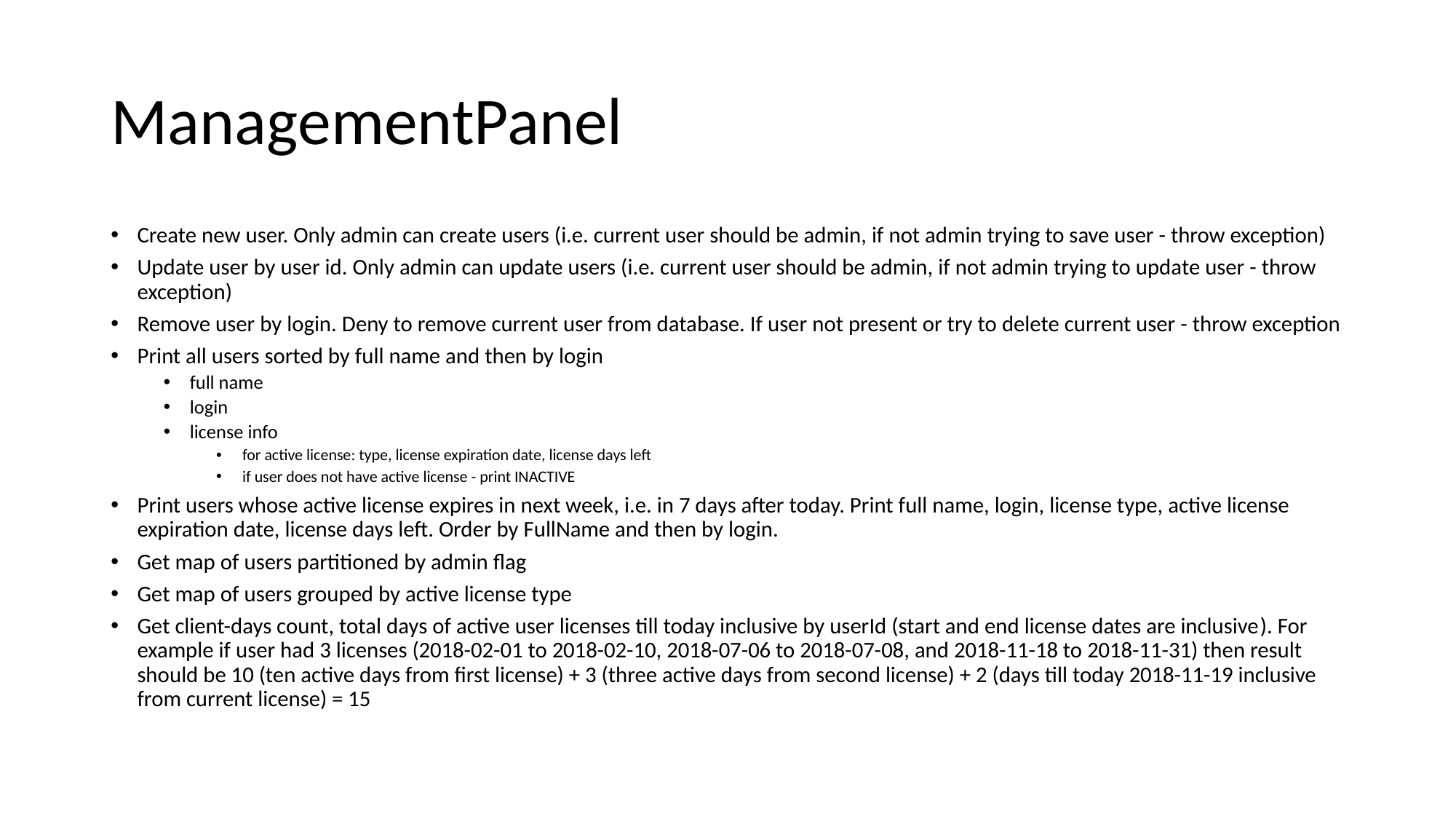

# ManagementPanel
Create new user. Only admin can create users (i.e. current user should be admin, if not admin trying to save user - throw exception)
Update user by user id. Only admin can update users (i.e. current user should be admin, if not admin trying to update user - throw exception)
Remove user by login. Deny to remove current user from database. If user not present or try to delete current user - throw exception
Print all users sorted by full name and then by login
full name
login
license info
for active license: type, license expiration date, license days left
if user does not have active license - print INACTIVE
Print users whose active license expires in next week, i.e. in 7 days after today. Print full name, login, license type, active license expiration date, license days left. Order by FullName and then by login.
Get map of users partitioned by admin flag
Get map of users grouped by active license type
Get client-days count, total days of active user licenses till today inclusive by userId (start and end license dates are inclusive). For example if user had 3 licenses (2018-02-01 to 2018-02-10, 2018-07-06 to 2018-07-08, and 2018-11-18 to 2018-11-31) then result should be 10 (ten active days from first license) + 3 (three active days from second license) + 2 (days till today 2018-11-19 inclusive from current license) = 15